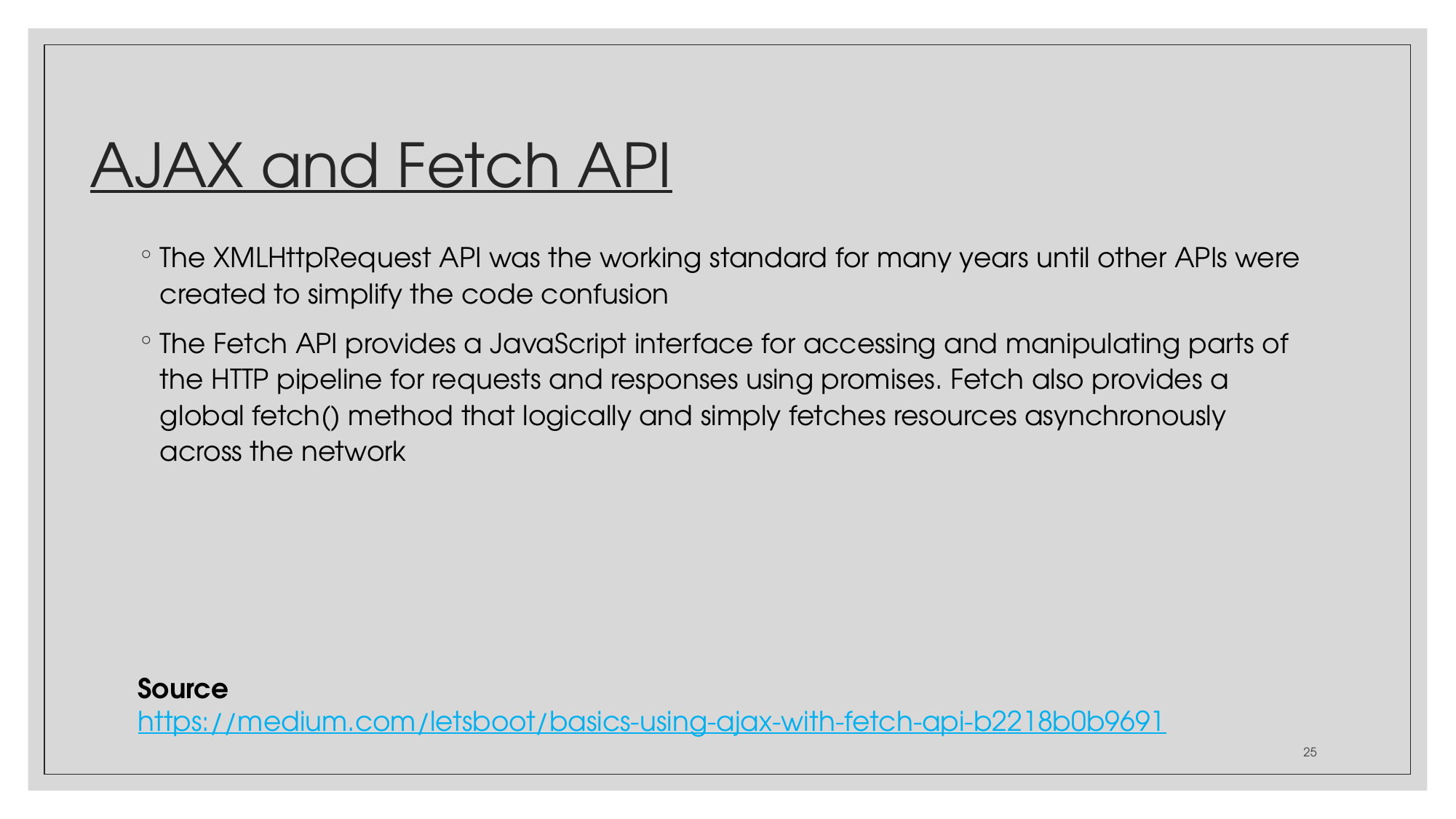

# AJAX and Fetch API
The XMLHttpRequest API was the working standard for many years until other APIs were created to simplify the code confusion
The Fetch API provides a JavaScript interface for accessing and manipulating parts of the HTTP pipeline for requests and responses using promises. Fetch also provides a global fetch() method that logically and simply fetches resources asynchronously across the network
Source
https://medium.com/letsboot/basics-using-ajax-with-fetch-api-b2218b0b9691
25